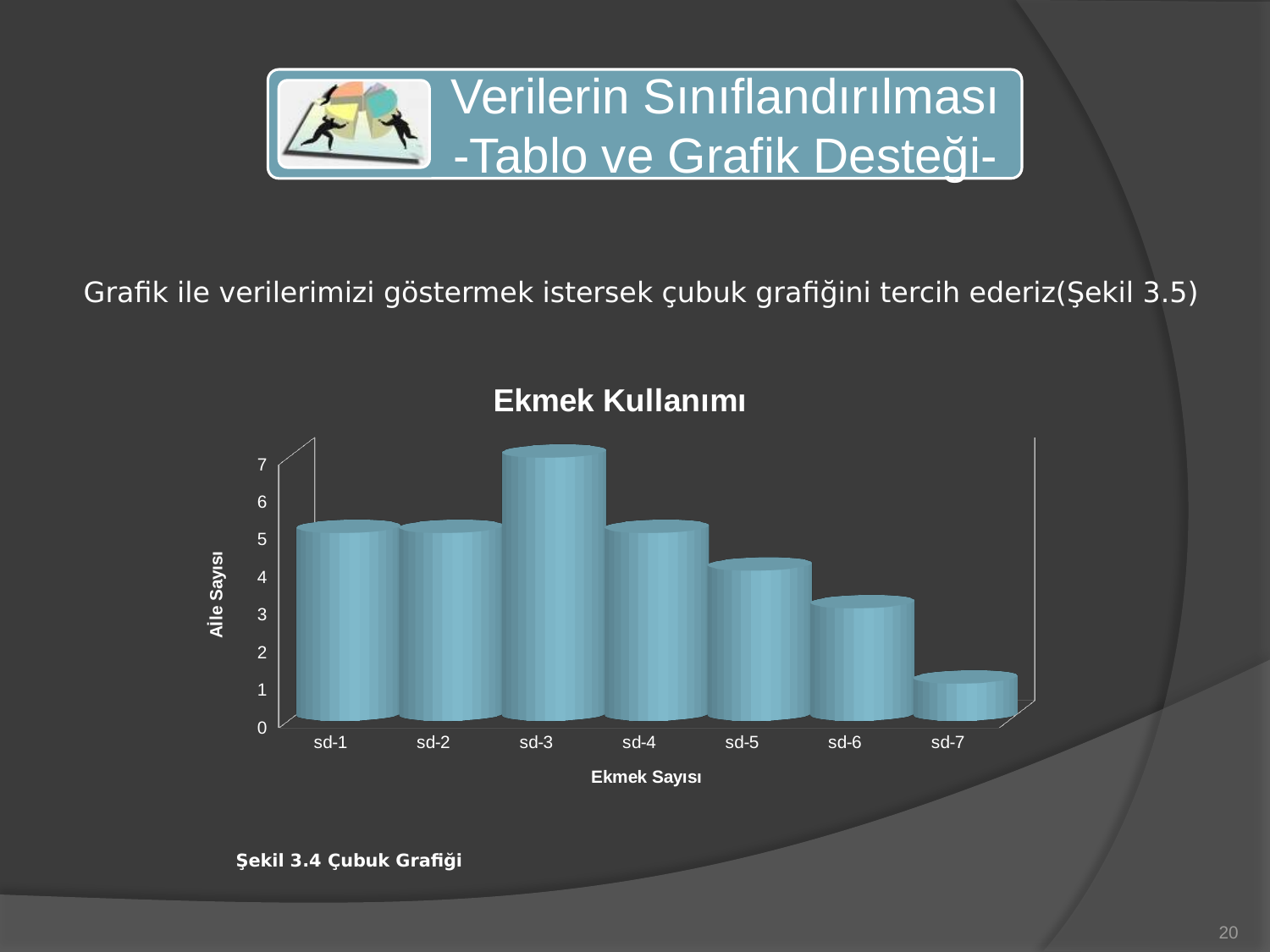

Verilerin Sınıflandırılması
-Tablo ve Grafik Desteği-
Grafik ile verilerimizi göstermek istersek çubuk grafiğini tercih ederiz(Şekil 3.5)

[unsupported chart]

Şekil 3.4 Çubuk Grafiği
20